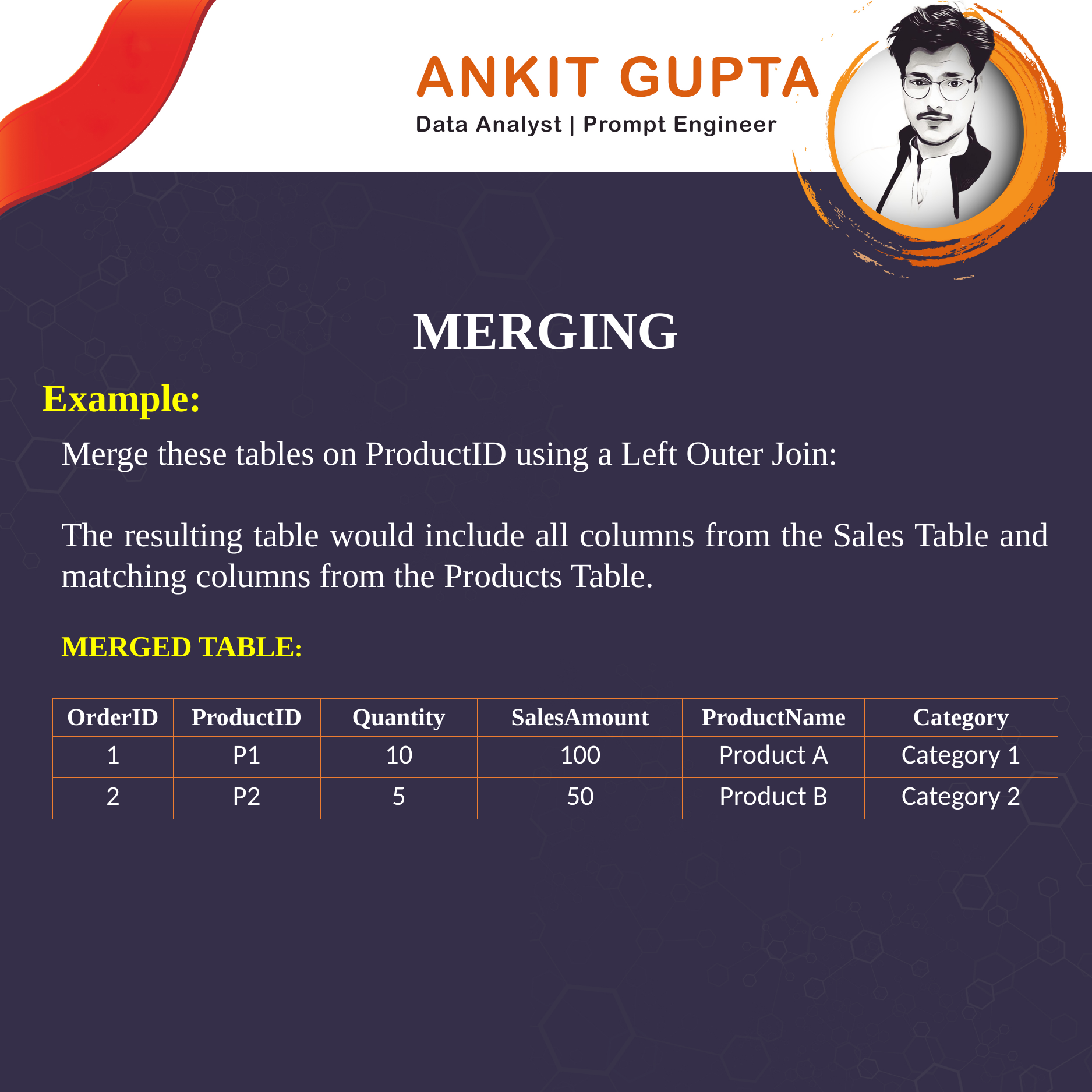

MERGING
Example:
Merge these tables on ProductID using a Left Outer Join:

The resulting table would include all columns from the Sales Table and matching columns from the Products Table.
MERGED TABLE:
| OrderID | ProductID | Quantity | SalesAmount | ProductName | Category |
| --- | --- | --- | --- | --- | --- |
| 1 | P1 | 10 | 100 | Product A | Category 1 |
| 2 | P2 | 5 | 50 | Product B | Category 2 |